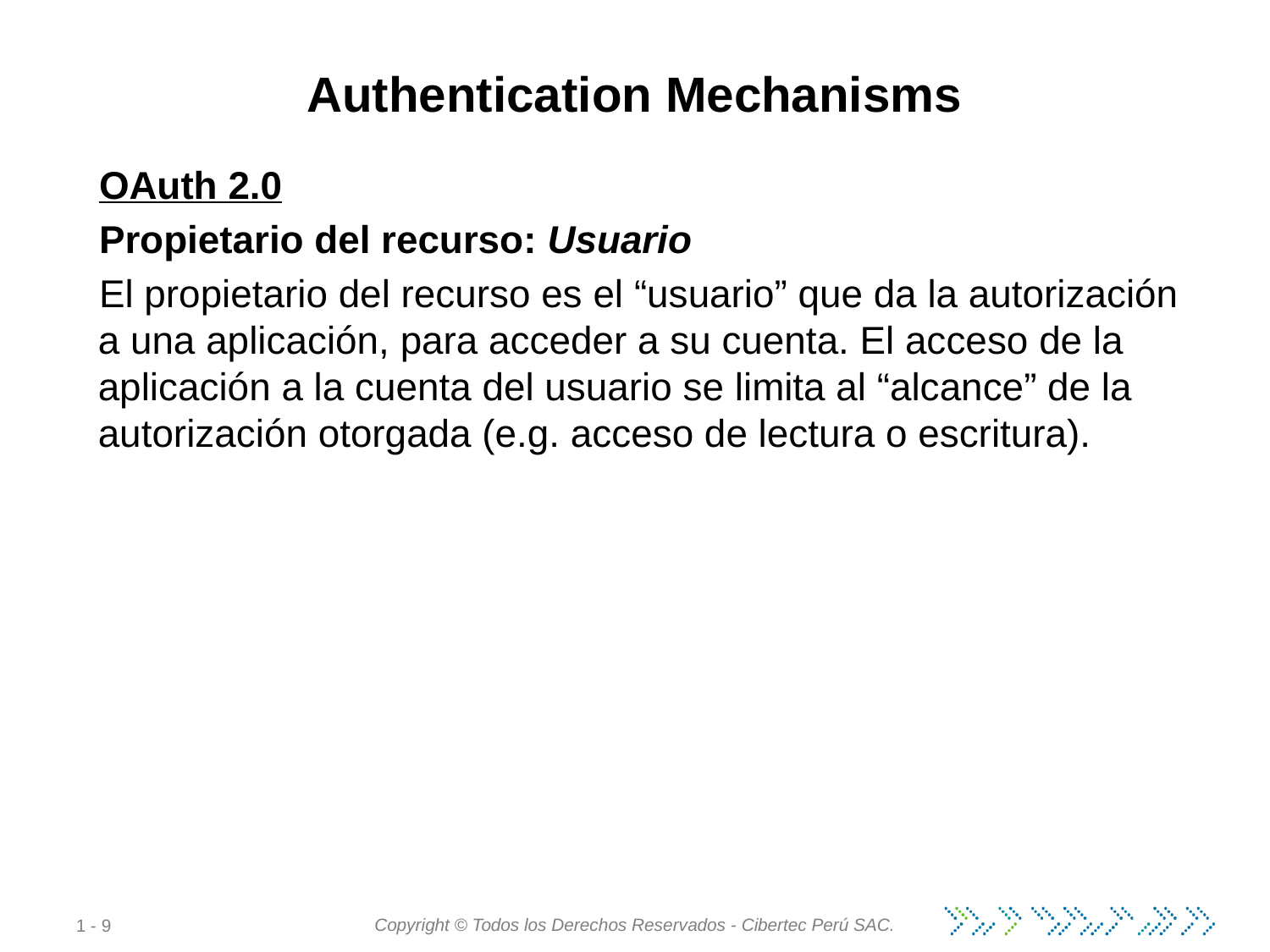

# Authentication Mechanisms
OAuth 2.0
Propietario del recurso: Usuario
El propietario del recurso es el “usuario” que da la autorización a una aplicación, para acceder a su cuenta. El acceso de la aplicación a la cuenta del usuario se limita al “alcance” de la autorización otorgada (e.g. acceso de lectura o escritura).